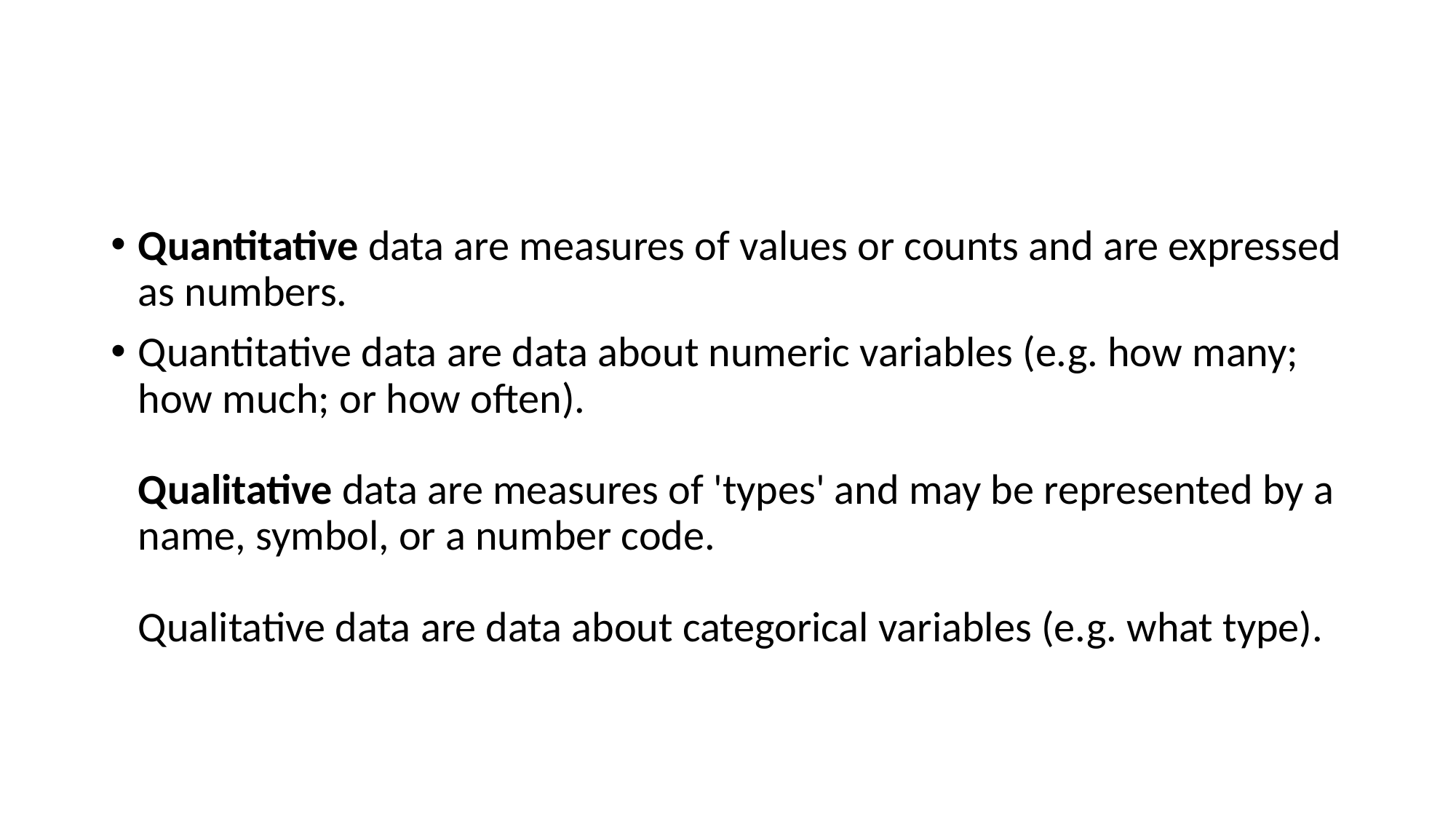

Quantitative data are measures of values or counts and are expressed as numbers.
Quantitative data are data about numeric variables (e.g. how many; how much; or how often).
Qualitative data are measures of 'types' and may be represented by a name, symbol, or a number code.
Qualitative data are data about categorical variables (e.g. what type).